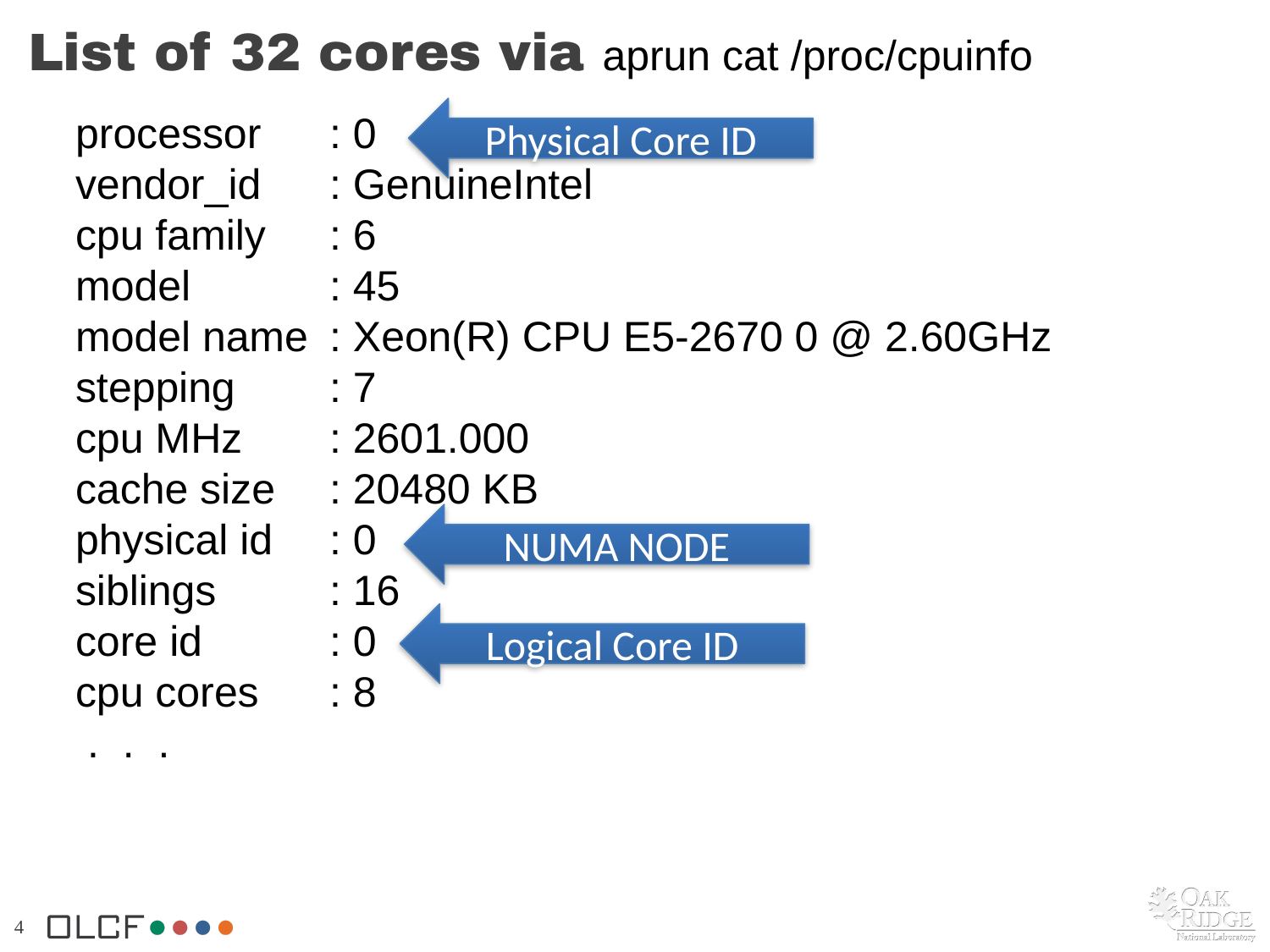

# List of 32 cores via aprun cat /proc/cpuinfo
Physical Core ID
processor	: 0
vendor_id	: GenuineIntel
cpu family	: 6
model		: 45
model name	: Xeon(R) CPU E5-2670 0 @ 2.60GHz
stepping	: 7
cpu MHz	: 2601.000
cache size	: 20480 KB
physical id	: 0
siblings	: 16
core id	: 0
cpu cores	: 8
 .  .  .
NUMA NODE
Logical Core ID